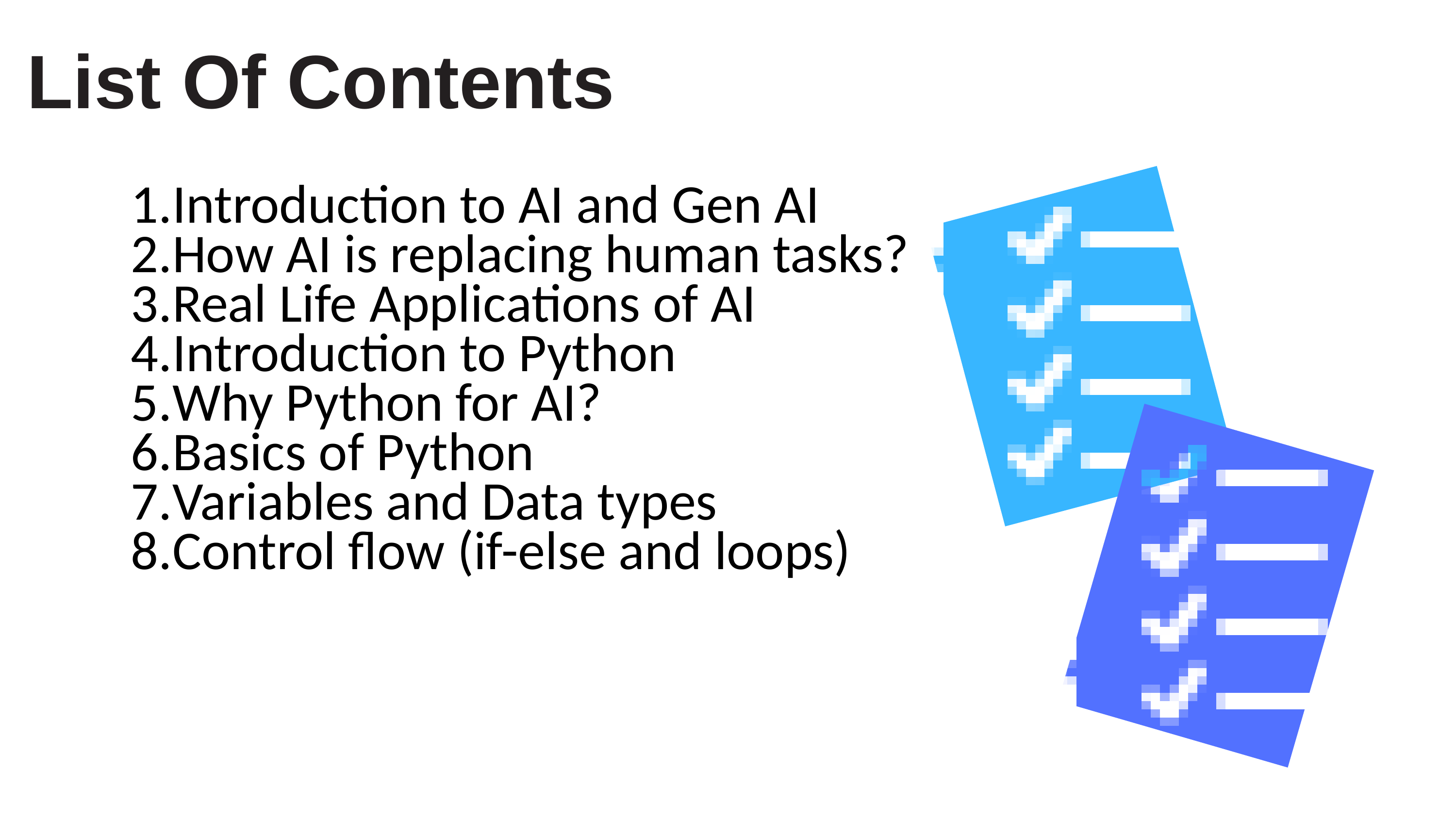

List Of Contents

Introduction to AI and Gen AI
How AI is replacing human tasks?
Real Life Applications of AI
Introduction to Python
Why Python for AI?
Basics of Python
Variables and Data types
Control flow (if-else and loops)
4
7.       Dicussion,Conclusion and Refrences